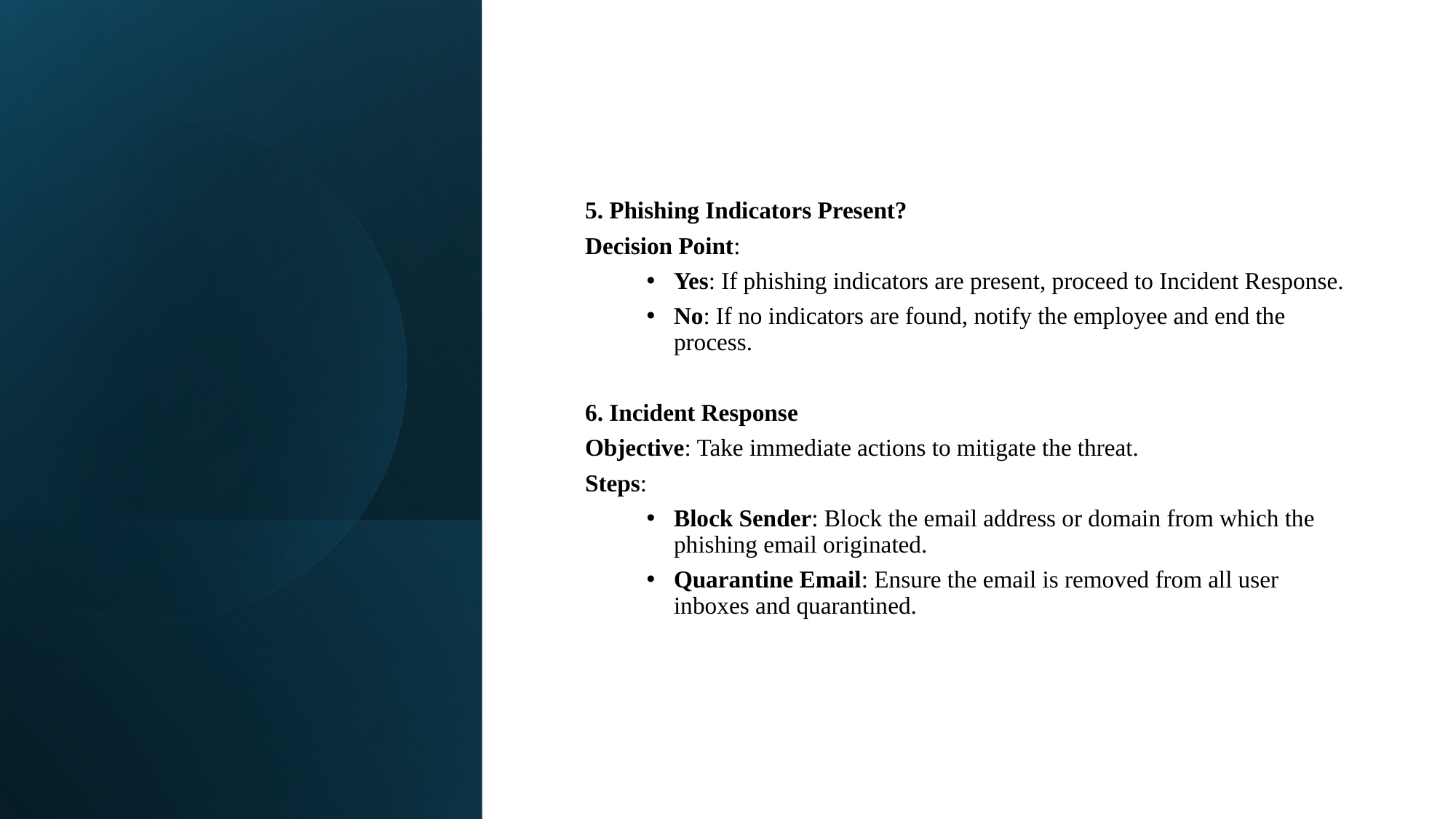

5. Phishing Indicators Present?
Decision Point:
Yes: If phishing indicators are present, proceed to Incident Response.
No: If no indicators are found, notify the employee and end the process.

6. Incident Response
Objective: Take immediate actions to mitigate the threat.
Steps:
Block Sender: Block the email address or domain from which the phishing email originated.
Quarantine Email: Ensure the email is removed from all user inboxes and quarantined.